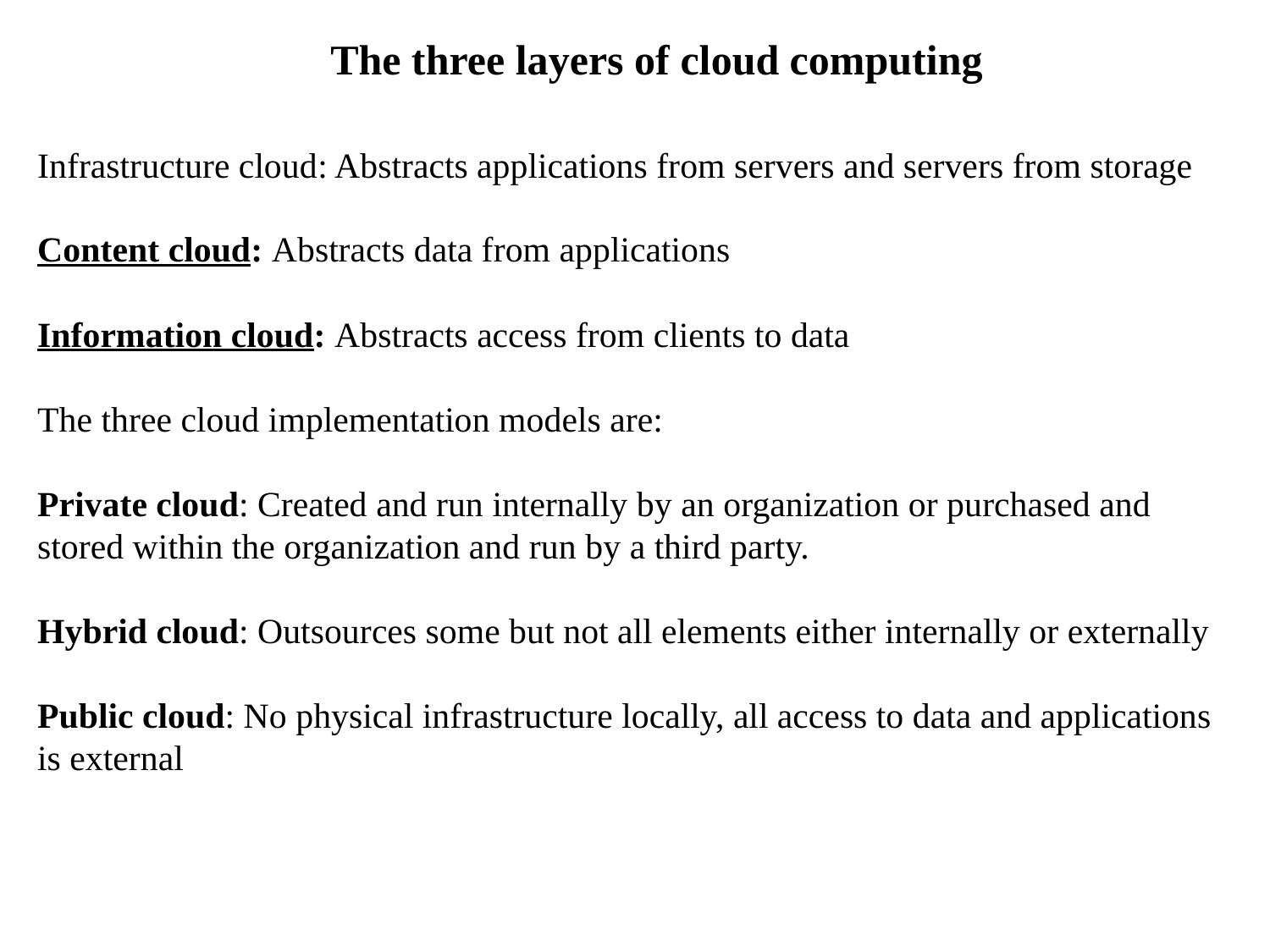

The three layers of cloud computing
Infrastructure cloud: Abstracts applications from servers and servers from storage

Content cloud: Abstracts data from applications

Information cloud: Abstracts access from clients to data

The three cloud implementation models are:

Private cloud: Created and run internally by an organization or purchased and stored within the organization and run by a third party.

Hybrid cloud: Outsources some but not all elements either internally or externally

Public cloud: No physical infrastructure locally, all access to data and applications is external